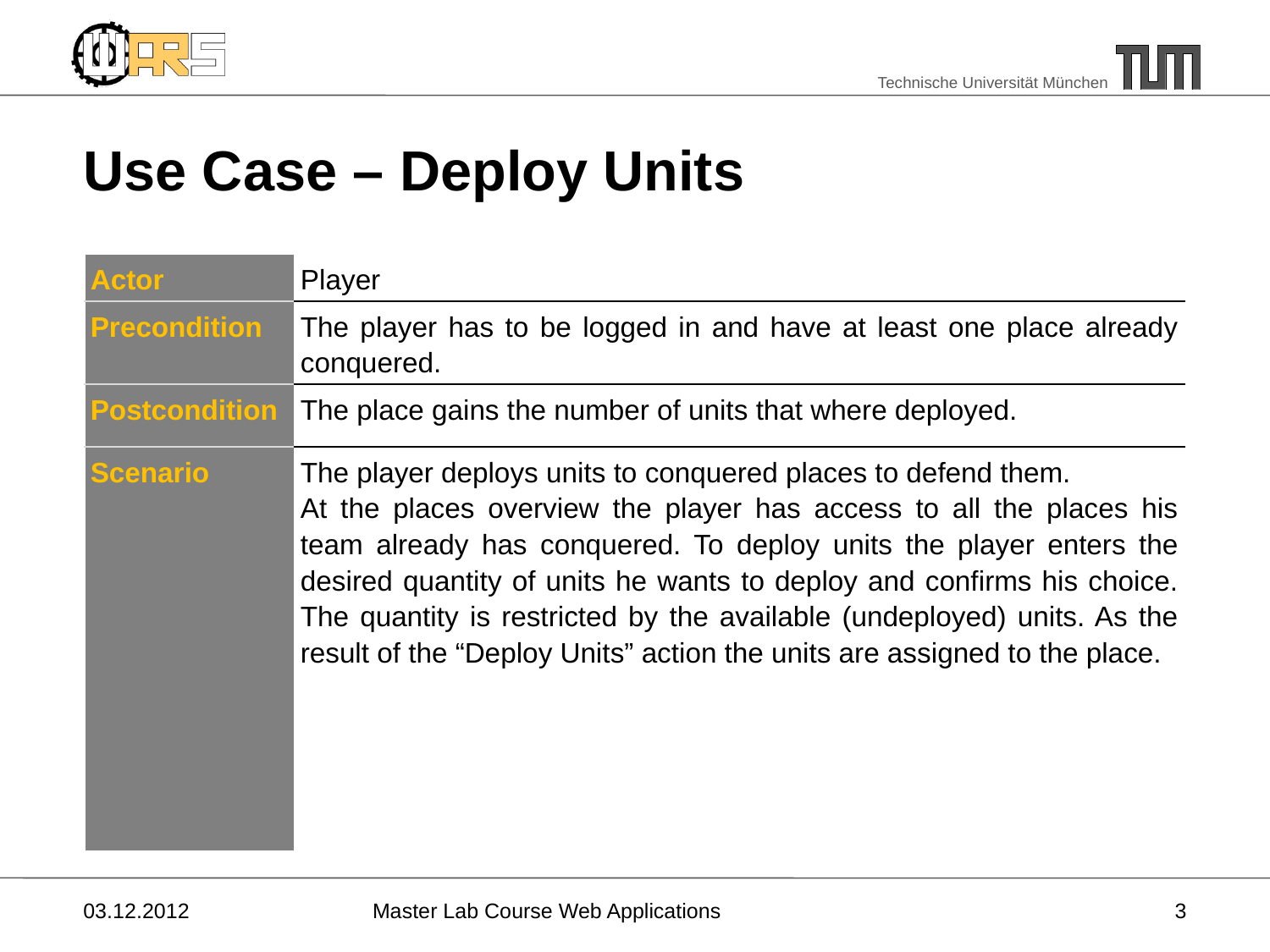

# Use Case – Deploy Units
| Actor | Player |
| --- | --- |
| Precondition | The player has to be logged in and have at least one place already conquered. |
| Postcondition | The place gains the number of units that where deployed. |
| Scenario | The player deploys units to conquered places to defend them. At the places overview the player has access to all the places his team already has conquered. To deploy units the player enters the desired quantity of units he wants to deploy and confirms his choice. The quantity is restricted by the available (undeployed) units. As the result of the “Deploy Units” action the units are assigned to the place. |
03.12.2012
Master Lab Course Web Applications
3